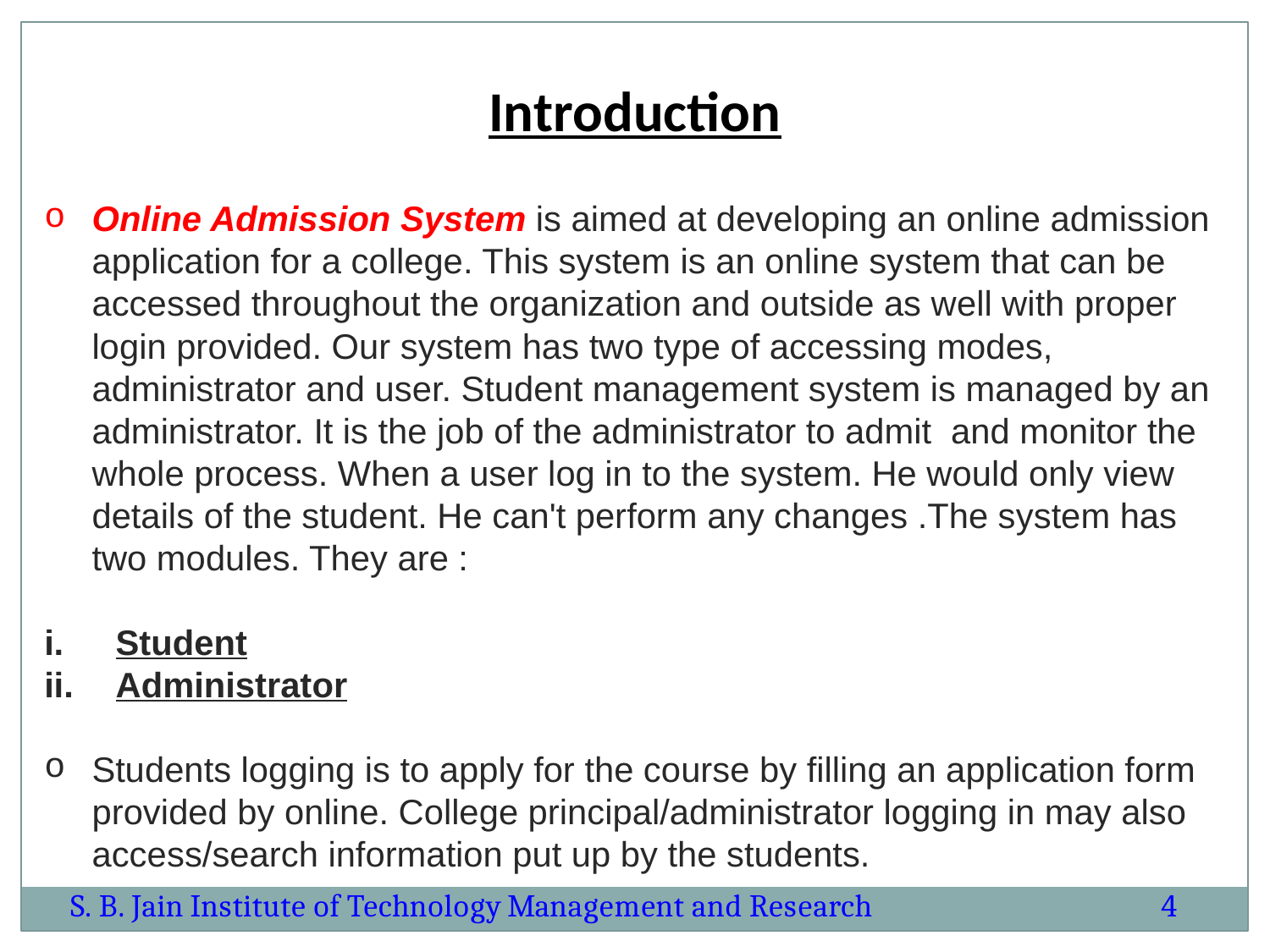

Introduction
Online Admission System is aimed at developing an online admission application for a college. This system is an online system that can be accessed throughout the organization and outside as well with proper login provided. Our system has two type of accessing modes, administrator and user. Student management system is managed by an administrator. It is the job of the administrator to admit  and monitor the whole process. When a user log in to the system. He would only view details of the student. He can't perform any changes .The system has two modules. They are :

Student
Administrator

Students logging is to apply for the course by filling an application form provided by online. College principal/administrator logging in may also access/search information put up by the students.

S. B. Jain Institute of Technology Management and Research
4